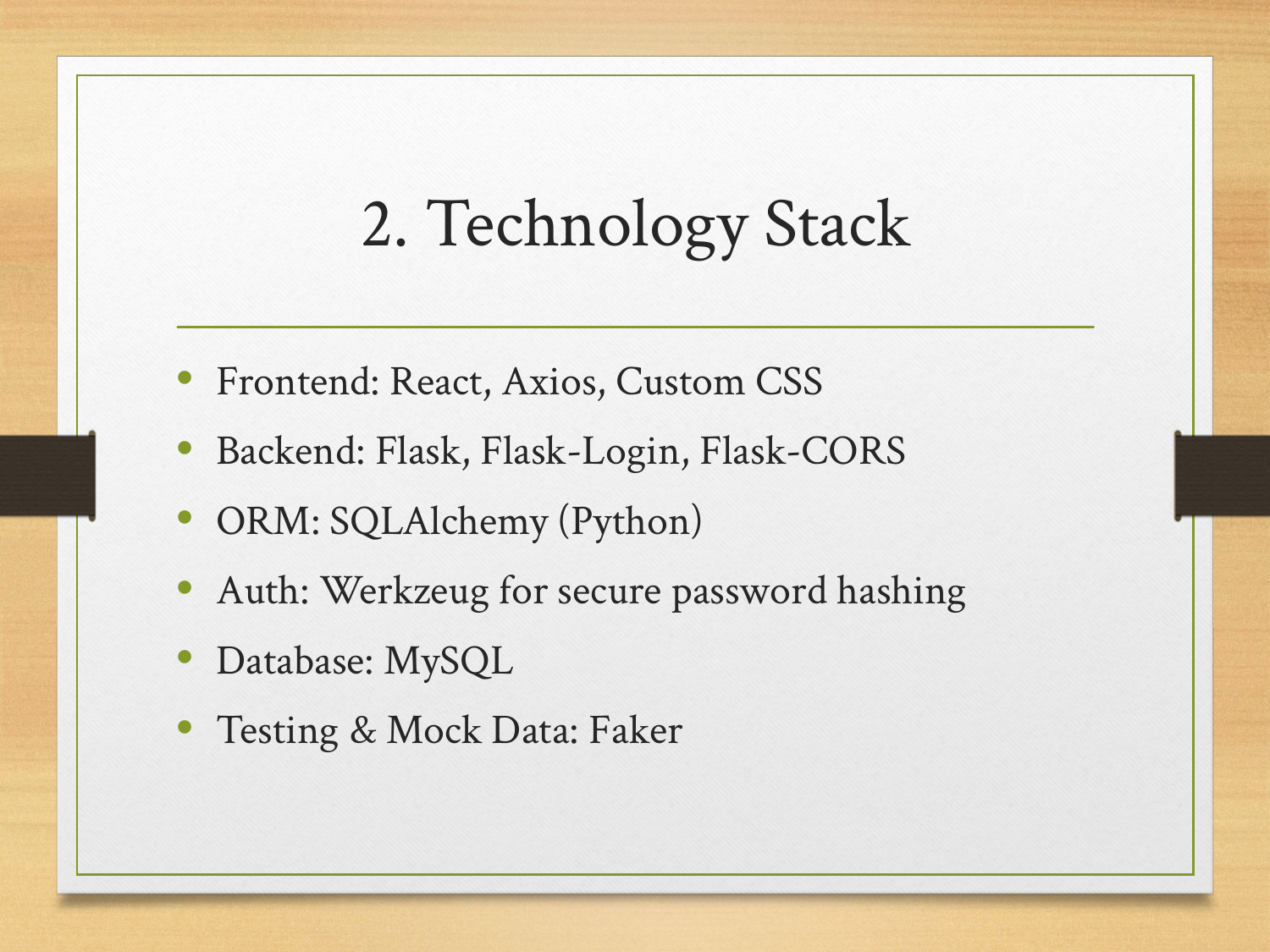

# 2. Technology Stack
Frontend: React, Axios, Custom CSS
Backend: Flask, Flask-Login, Flask-CORS
ORM: SQLAlchemy (Python)
Auth: Werkzeug for secure password hashing
Database: MySQL
Testing & Mock Data: Faker